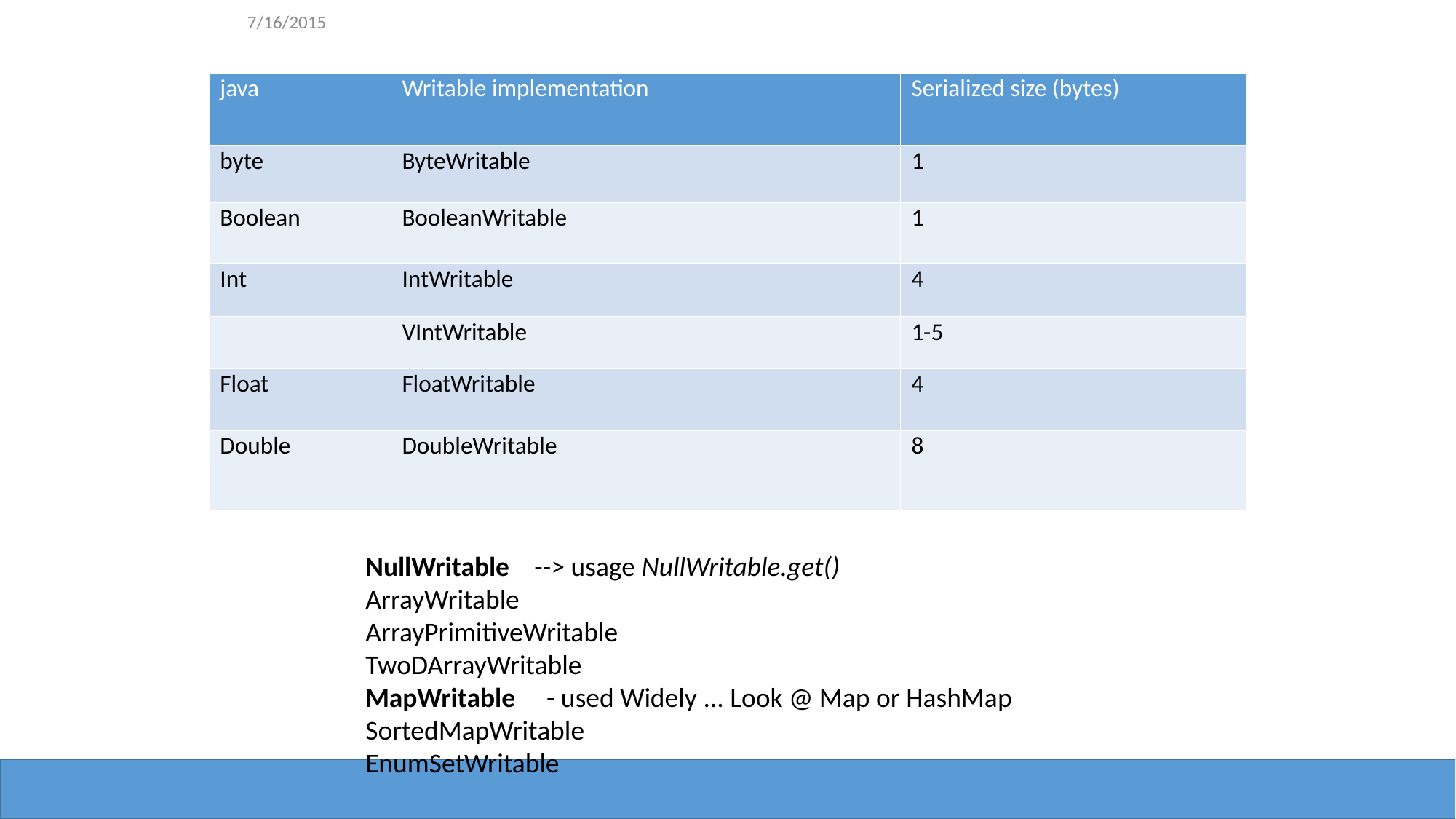

7/16/2015
| java | Writable implementation | Serialized size (bytes) |
| --- | --- | --- |
| byte | ByteWritable | 1 |
| Boolean | BooleanWritable | 1 |
| Int | IntWritable | 4 |
|  | VIntWritable | 1-5 |
| Float | FloatWritable | 4 |
| Double | DoubleWritable | 8 |
NullWritable    --> usage NullWritable.get()
ArrayWritable
ArrayPrimitiveWritable
TwoDArrayWritable
MapWritable     - used Widely ... Look @ Map or HashMap
SortedMapWritable
EnumSetWritable